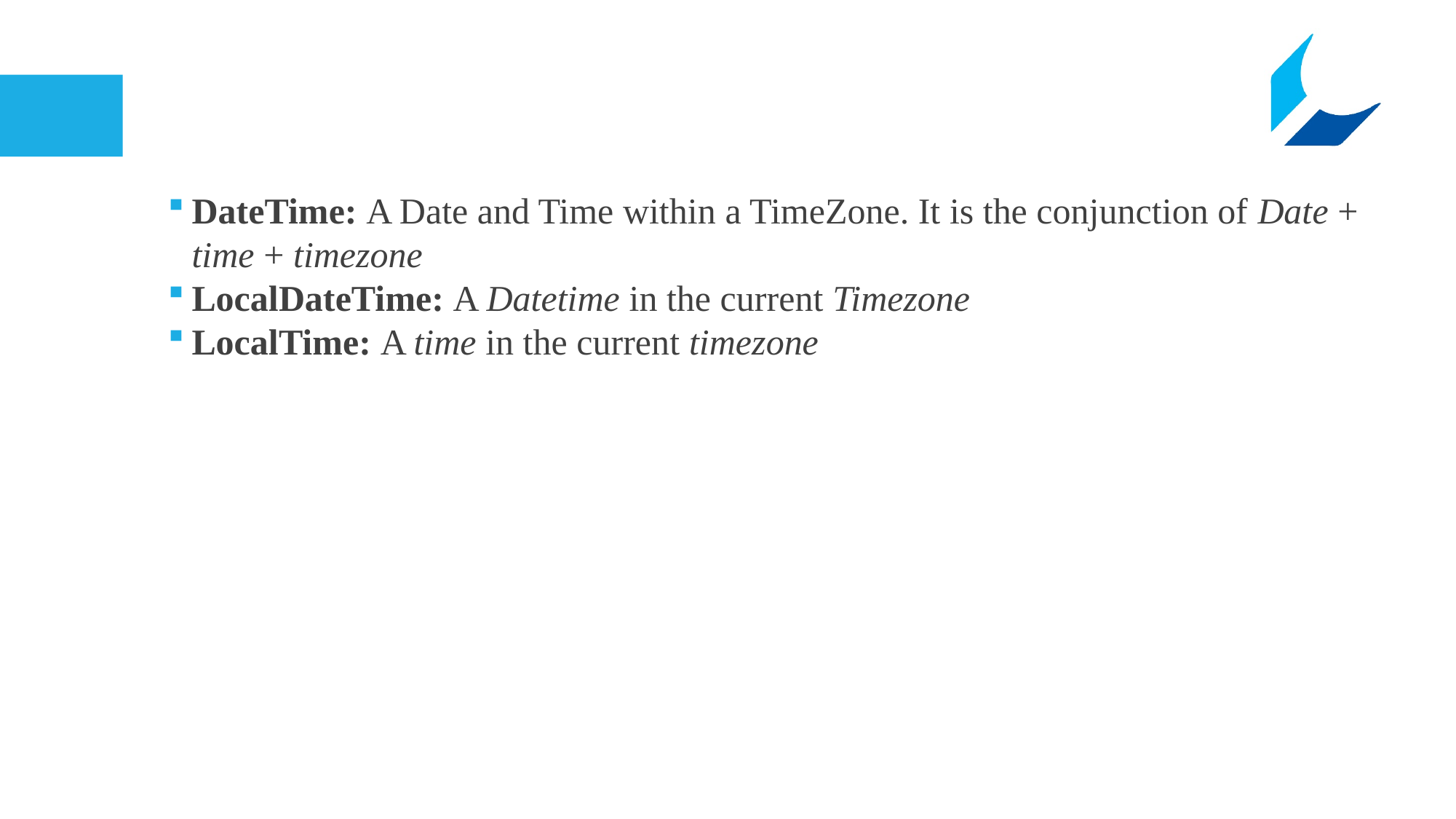

DateTime: A Date and Time within a TimeZone. It is the conjunction of Date + time + timezone
LocalDateTime: A Datetime in the current Timezone
LocalTime: A time in the current timezone